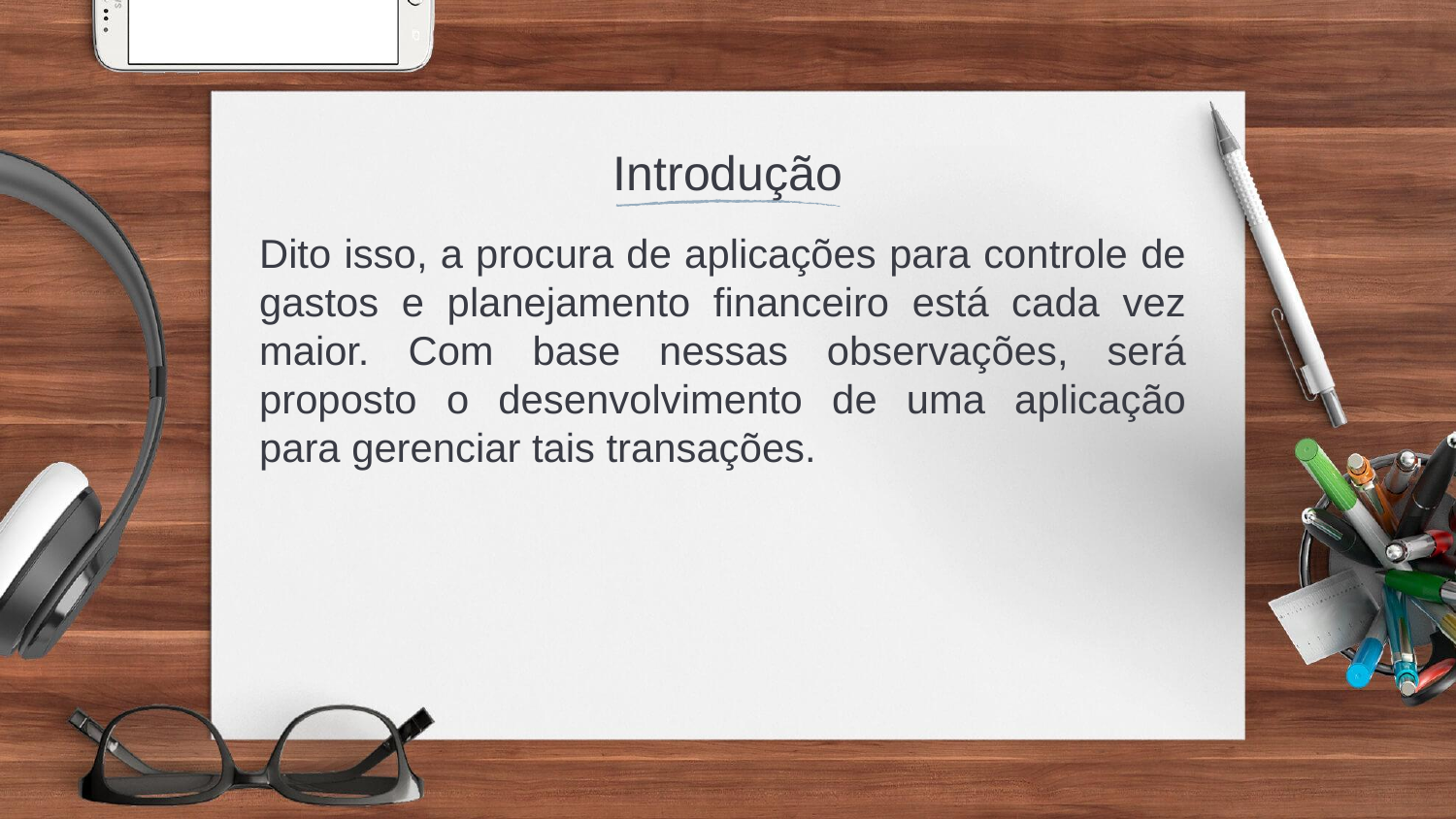

# Introdução
Dito isso, a procura de aplicações para controle de gastos e planejamento financeiro está cada vez maior. Com base nessas observações, será proposto o desenvolvimento de uma aplicação para gerenciar tais transações.